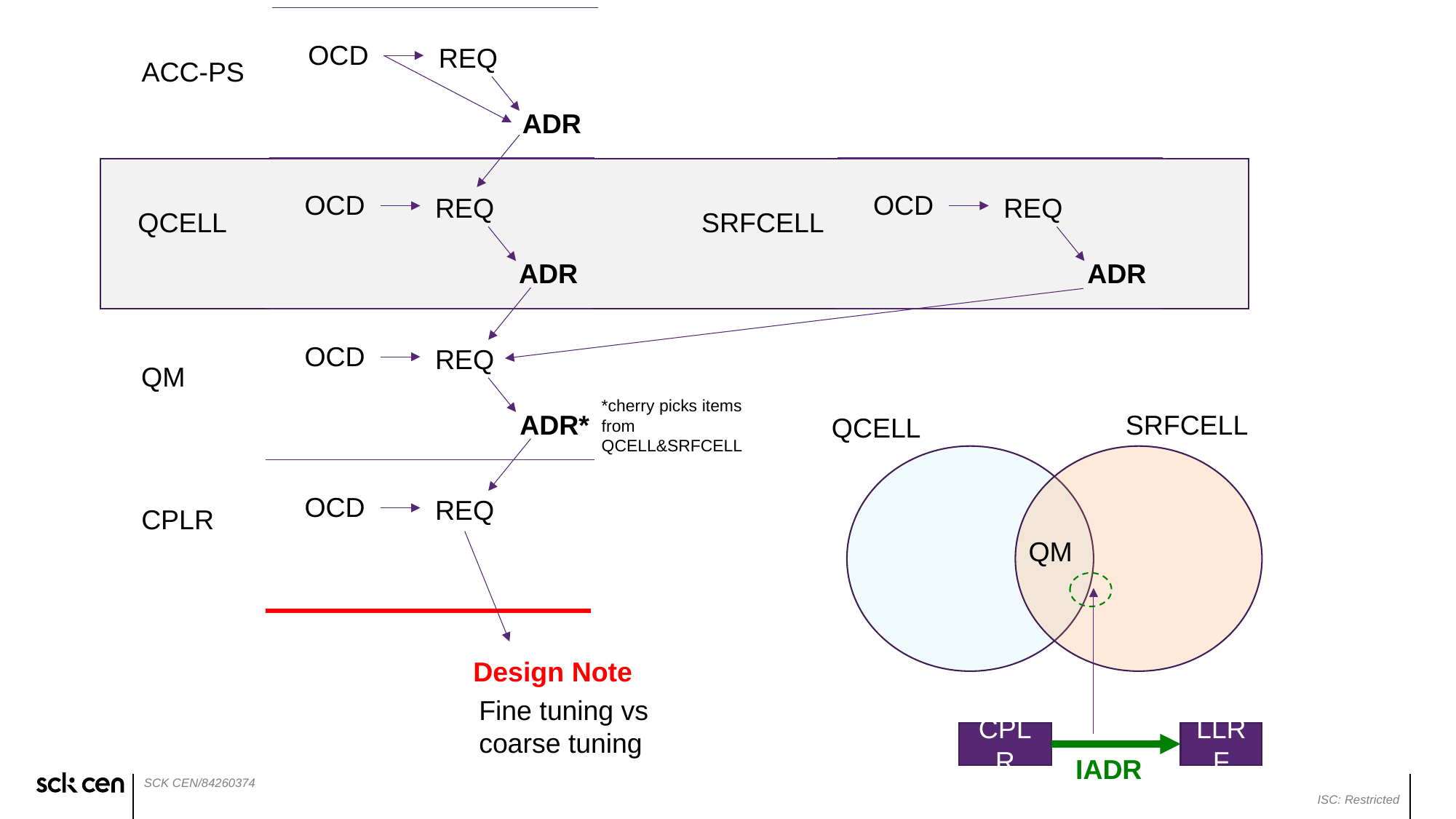

OCD
REQ
ACC-PS
ADR

OCD
OCD
REQ
REQ
QCELL
SRFCELL
ADR
ADR
OCD
REQ
QM
*cherry picks items from QCELL&SRFCELL
ADR*
SRFCELL
QCELL

OCD
REQ
CPLR
QM

Design Note
Fine tuning vs coarse tuning
CPLR
LLRF
IADR